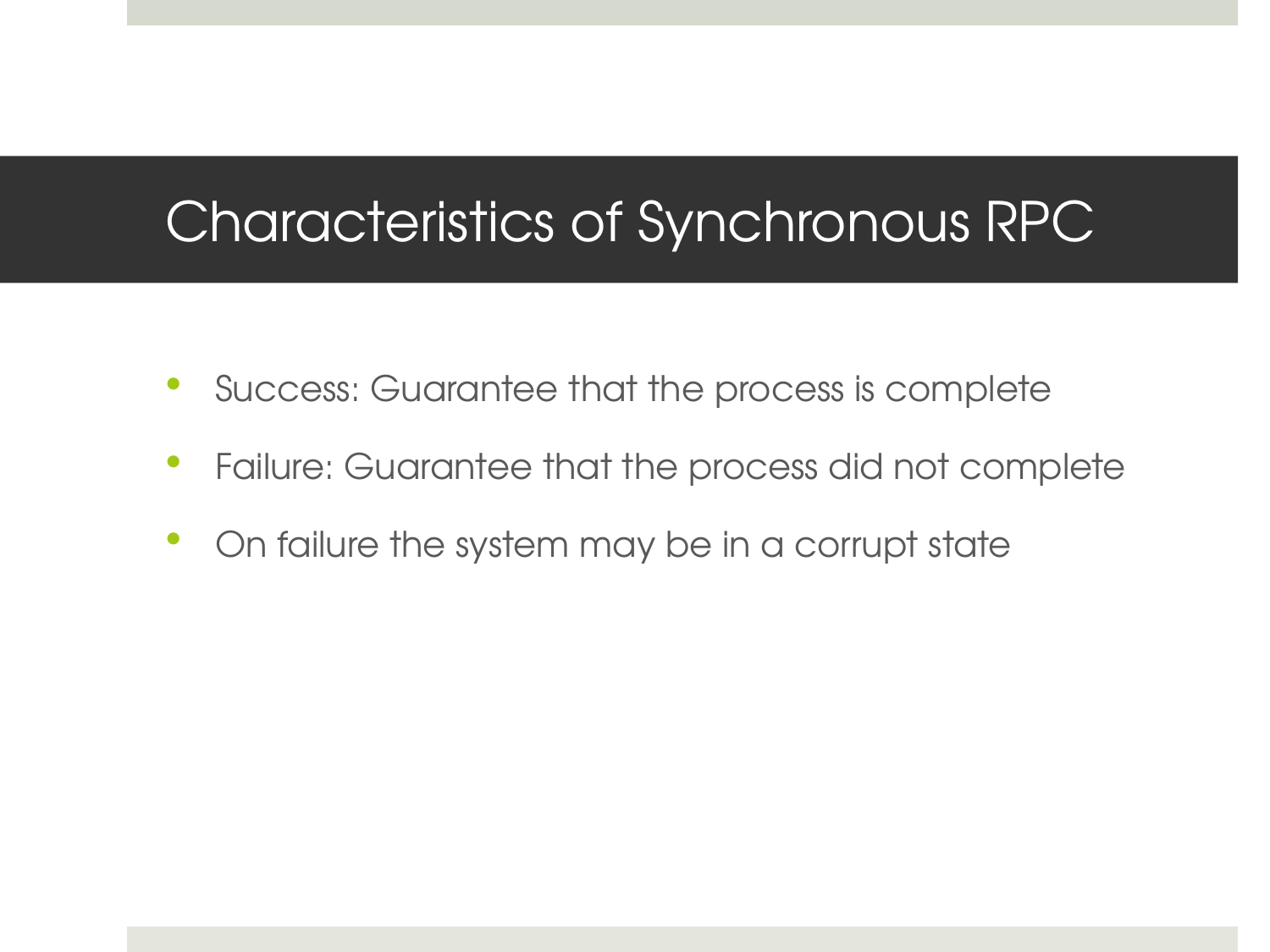

# Characteristics of Synchronous RPC
Success: Guarantee that the process is complete
Failure: Guarantee that the process did not complete
On failure the system may be in a corrupt state